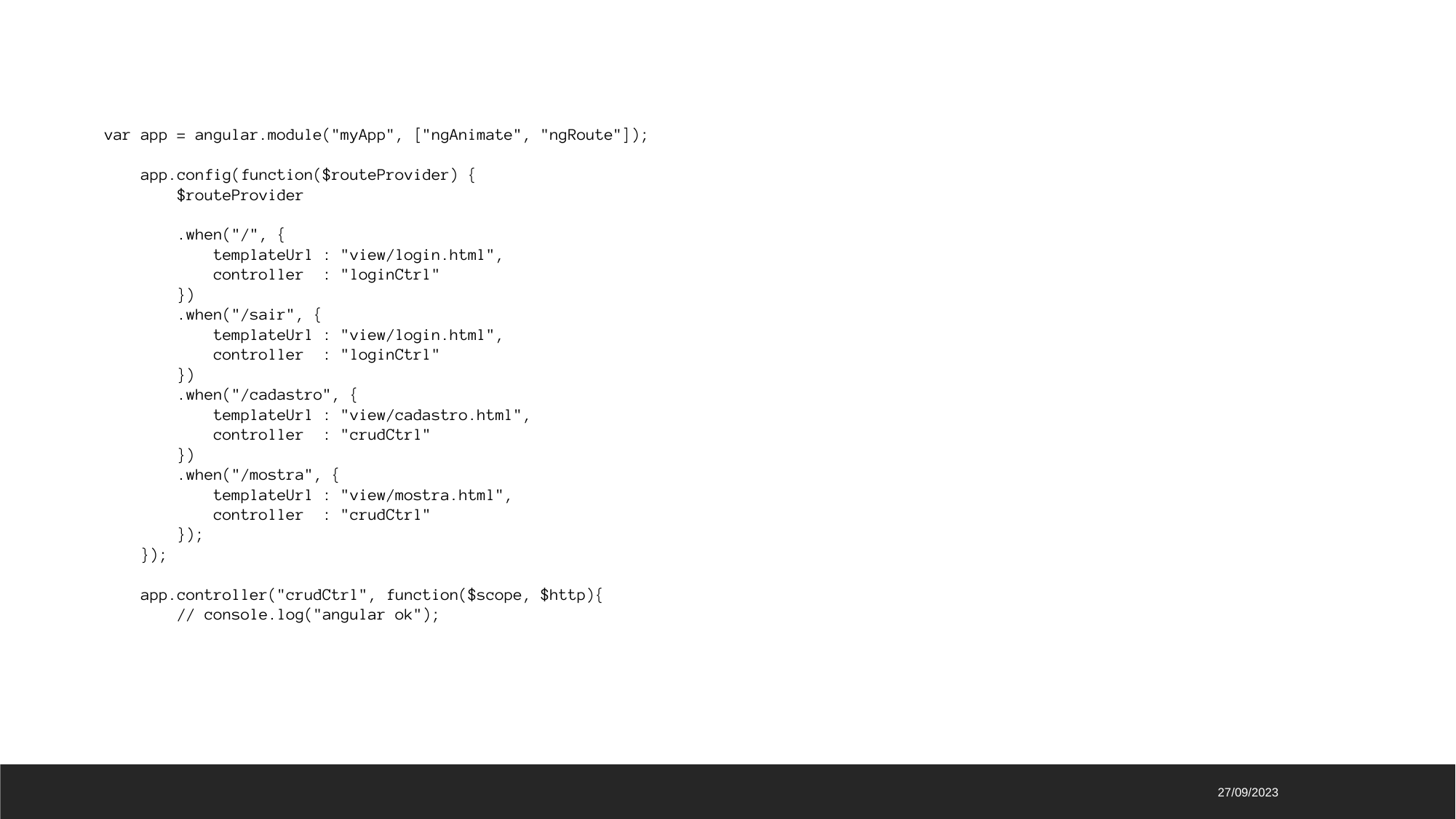

var app = angular.module("myApp", ["ngAnimate", "ngRoute"]);
    app.config(function($routeProvider) {
        $routeProvider

        .when("/", {
            templateUrl : "view/login.html",
            controller  : "loginCtrl"
        })
        .when("/sair", {
            templateUrl : "view/login.html",
            controller  : "loginCtrl"
        })
        .when("/cadastro", {
            templateUrl : "view/cadastro.html",
            controller  : "crudCtrl"
        })
        .when("/mostra", {
            templateUrl : "view/mostra.html",
            controller  : "crudCtrl"
        });
    });
    app.controller("crudCtrl", function($scope, $http){
        // console.log("angular ok");

27/09/2023